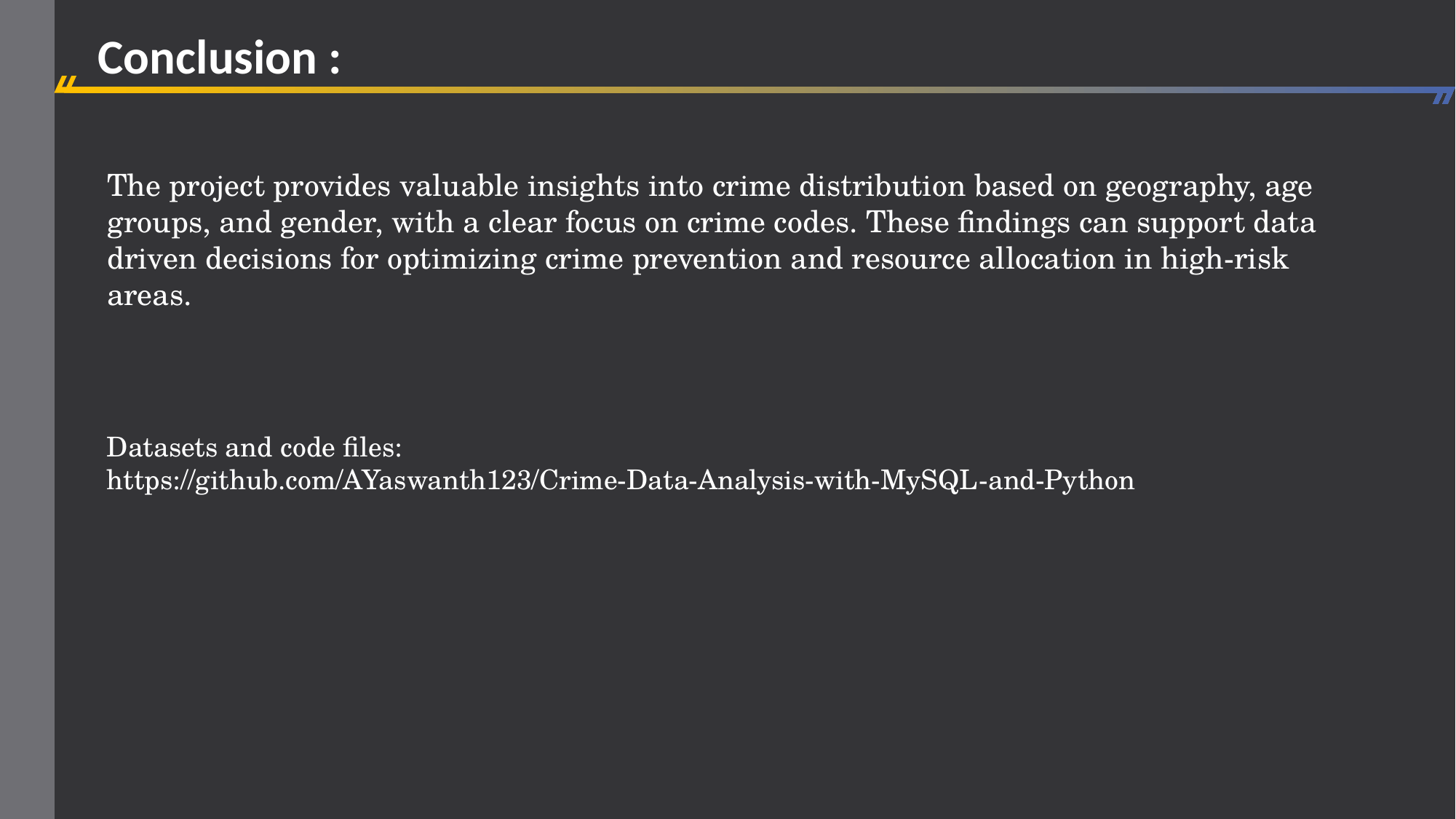

Conclusion :

The project provides valuable insights into crime distribution based on geography, age
groups, and gender, with a clear focus on crime codes. These findings can support data
driven decisions for optimizing crime prevention and resource allocation in high-risk
areas.
Datasets and code files:
https://github.com/AYaswanth123/Crime-Data-Analysis-with-MySQL-and-Python